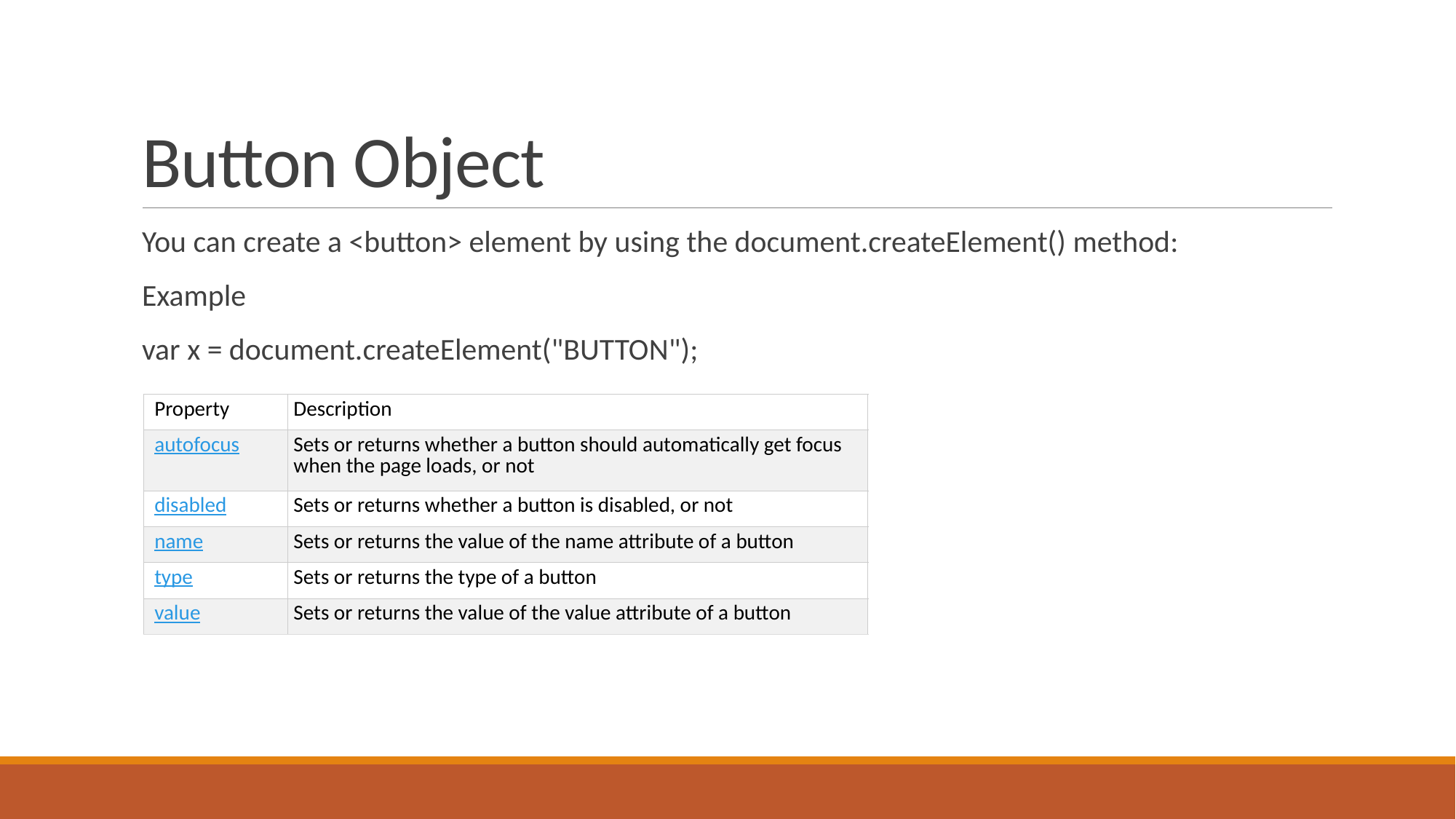

# Button Object
You can create a <button> element by using the document.createElement() method:
Example
var x = document.createElement("BUTTON");

| Property | Description |
| --- | --- |
| autofocus | Sets or returns whether a button should automatically get focus when the page loads, or not |
| disabled | Sets or returns whether a button is disabled, or not |
| name | Sets or returns the value of the name attribute of a button |
| type | Sets or returns the type of a button |
| value | Sets or returns the value of the value attribute of a button |